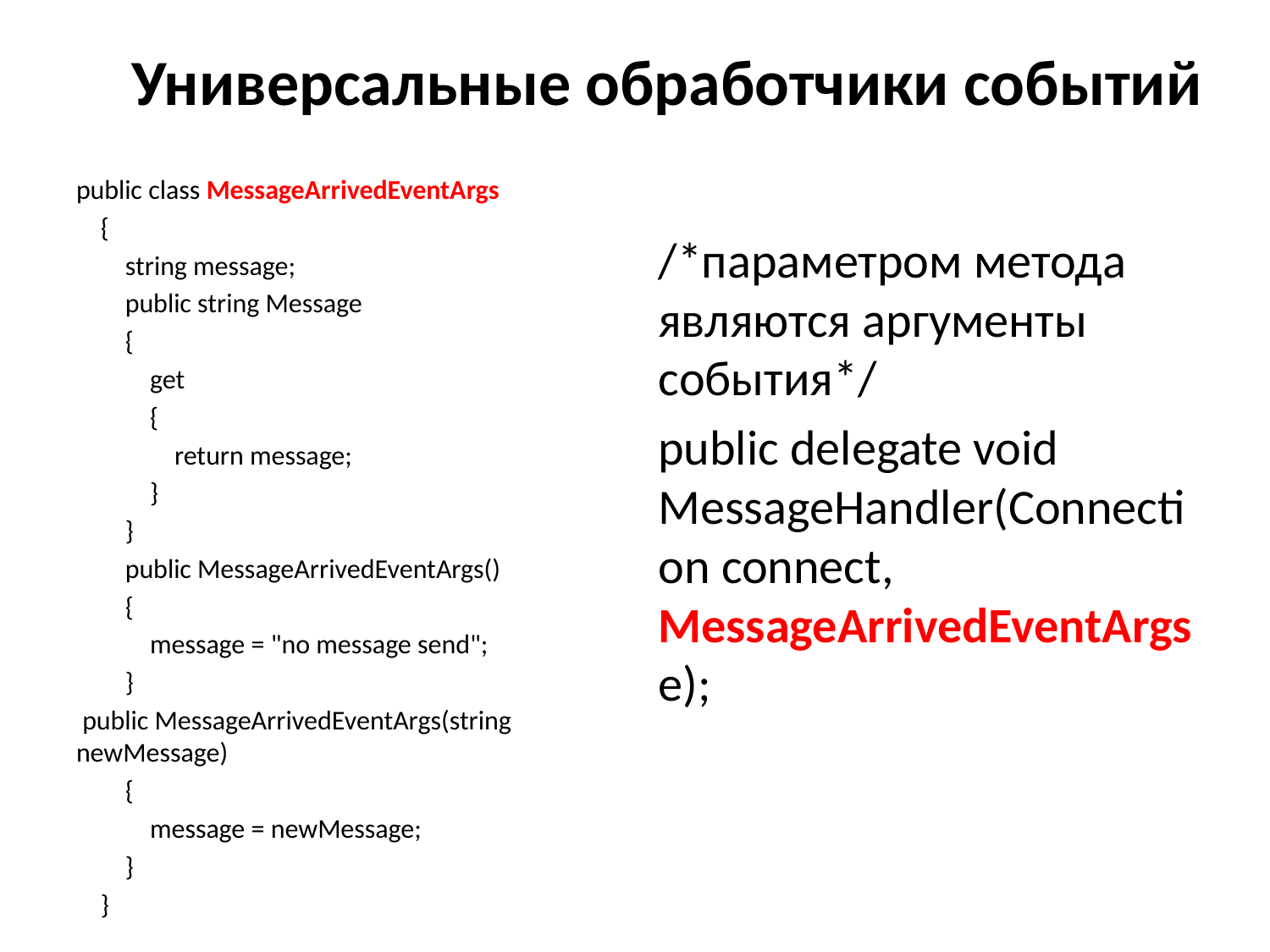

# Универсальные обработчики событий
public class MessageArrivedEventArgs
    {
        string message;
        public string Message
        {
            get
            {
                return message;
            }
        }
        public MessageArrivedEventArgs()
        {
            message = "no message send";
        }
 public MessageArrivedEventArgs(string newMessage)
        {
            message = newMessage;
        }
    }
/*параметром метода являются аргументы события*/
public delegate void MessageHandler(Connection connect, MessageArrivedEventArgs e);